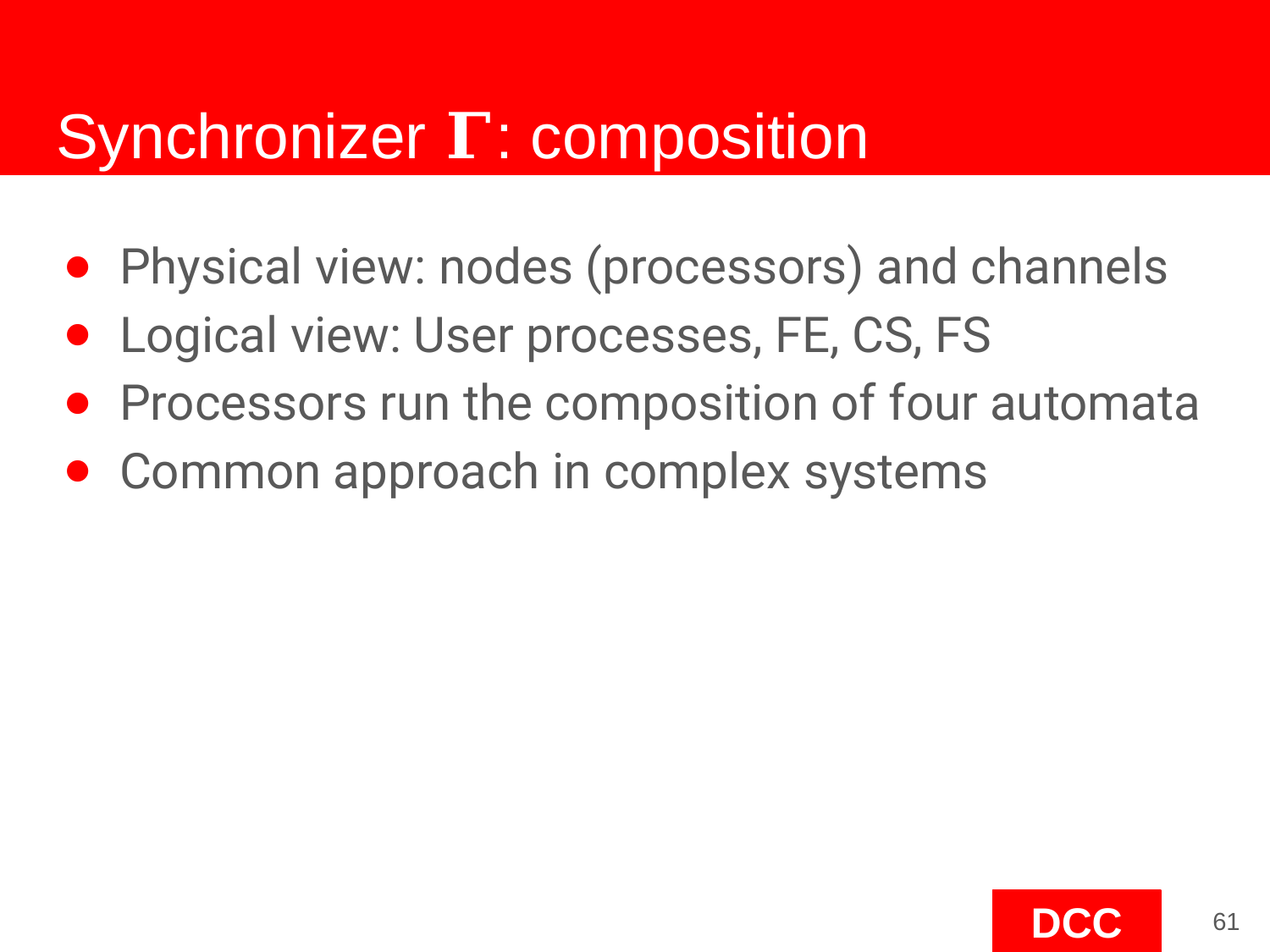

# Synchronizer 𝚪: composition

Physical view: nodes (processors) and channels
Logical view: User processes, FE, CS, FS
Processors run the composition of four automata
Common approach in complex systems
61